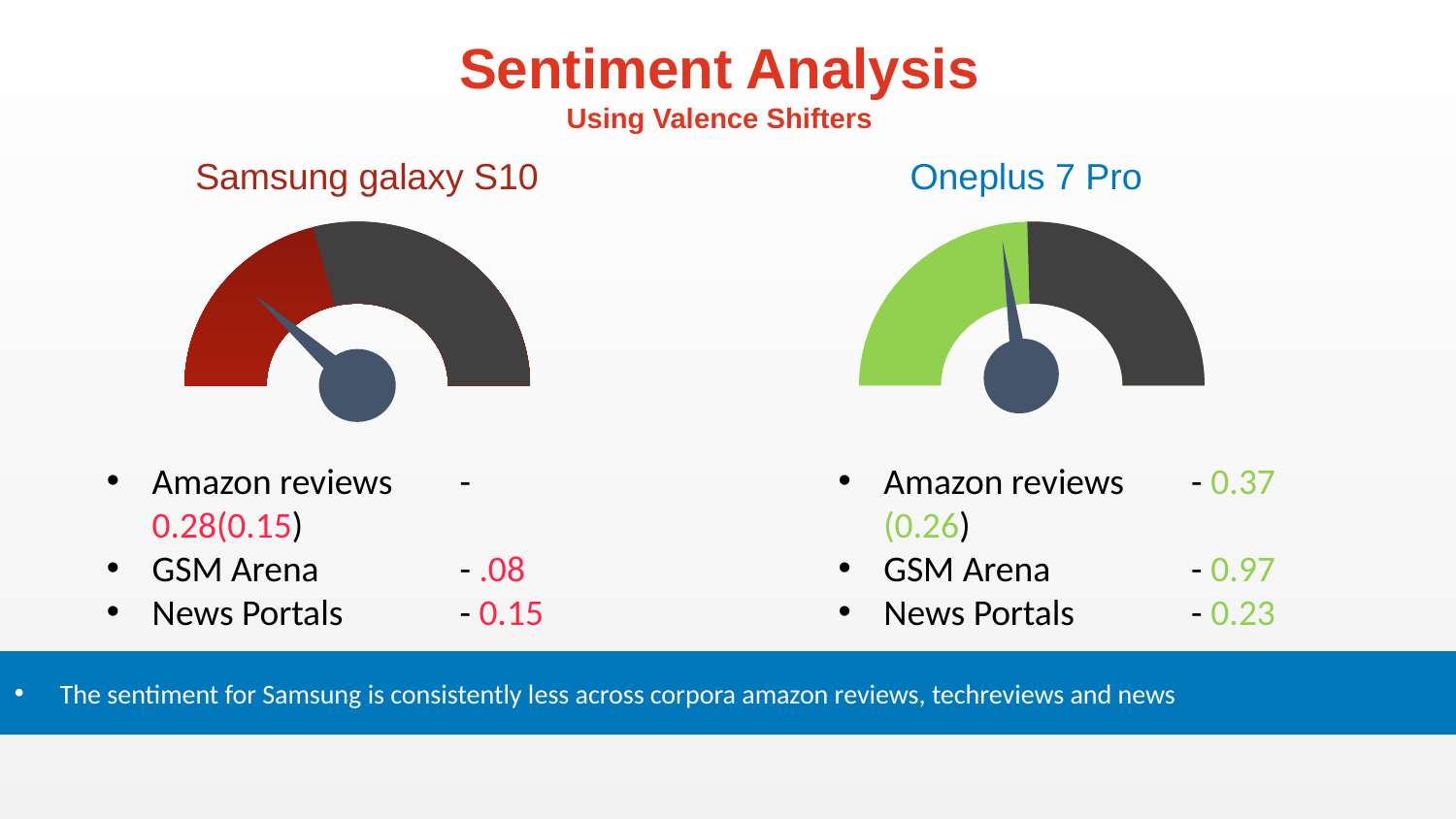

Sentiment Analysis
Using Valence Shifters
Samsung galaxy S10
Oneplus 7 Pro

Amazon reviews	  - 0.28(0.15)
GSM Arena	  - .08
News Portals	  - 0.15
Amazon reviews	  - 0.37 (0.26)
GSM Arena	  - 0.97
News Portals	  - 0.23
The sentiment for Samsung is consistently less across corpora amazon reviews, techreviews and news